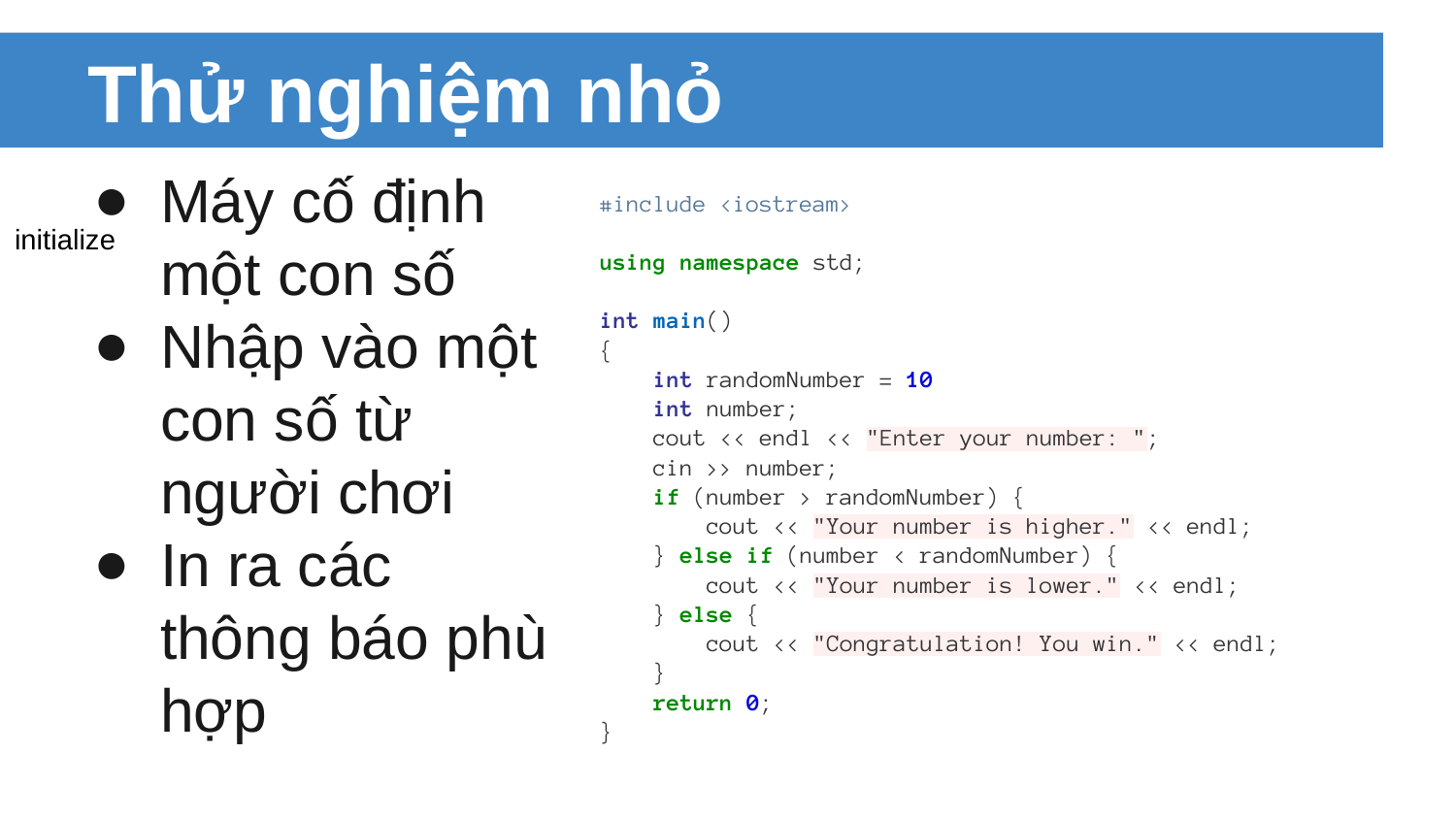

initialize
# Thử nghiệm nhỏ
Máy cố định một con số
Nhập vào một con số từ người chơi
In ra các thông báo phù hợp

#include <iostream>
using namespace std;
int main()
{
    int randomNumber = 10
    int number;
    cout << endl << "Enter your number: ";
    cin >> number;
    if (number > randomNumber) {
        cout << "Your number is higher." << endl;
    } else if (number < randomNumber) {
        cout << "Your number is lower." << endl;
    } else {
        cout << "Congratulation! You win." << endl;
    }
    return 0;
}